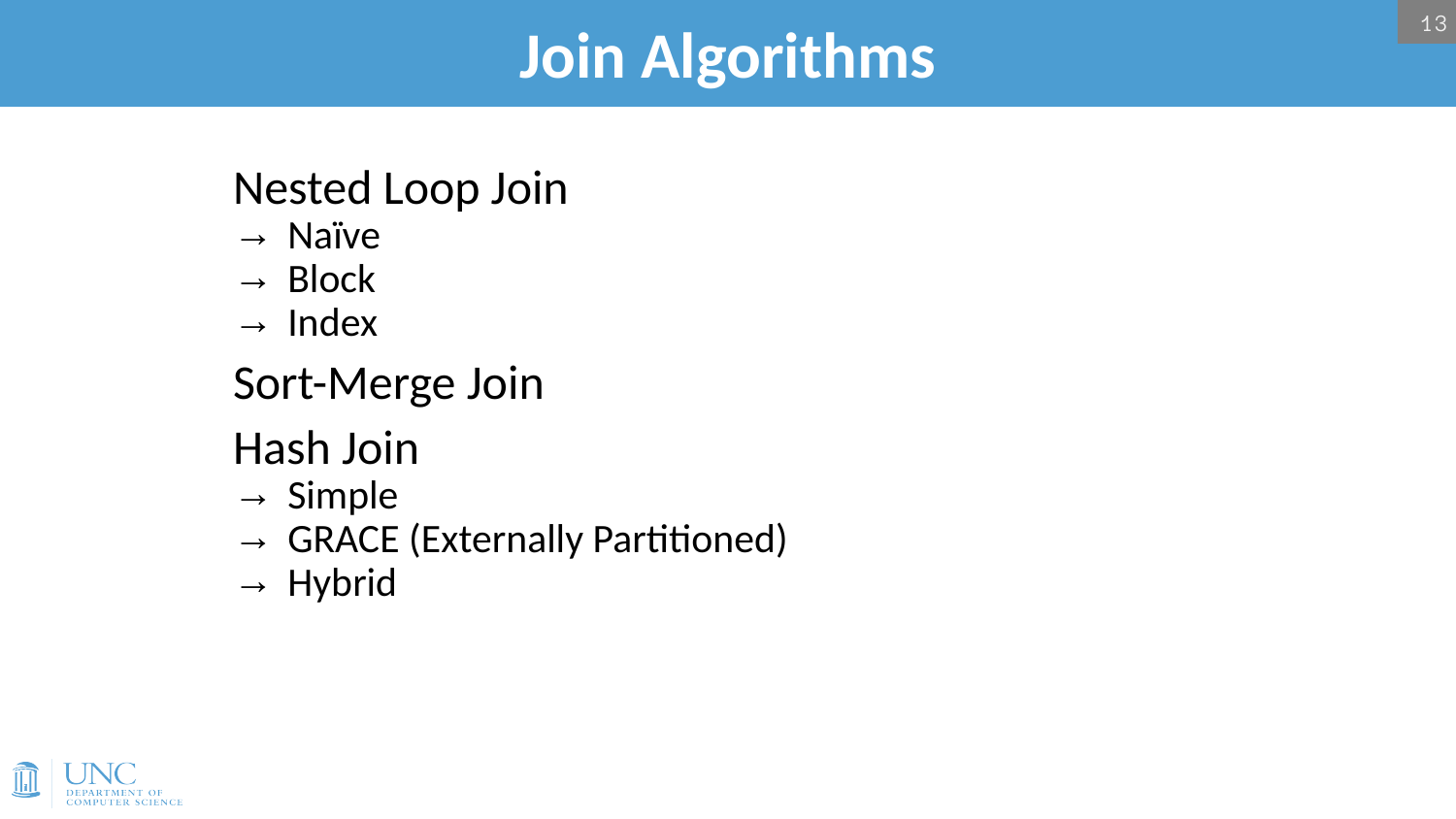

13
# Join Algorithms
Nested Loop Join
Naïve
Block
Index
Sort-Merge Join
Hash Join
Simple
GRACE (Externally Partitioned)
Hybrid